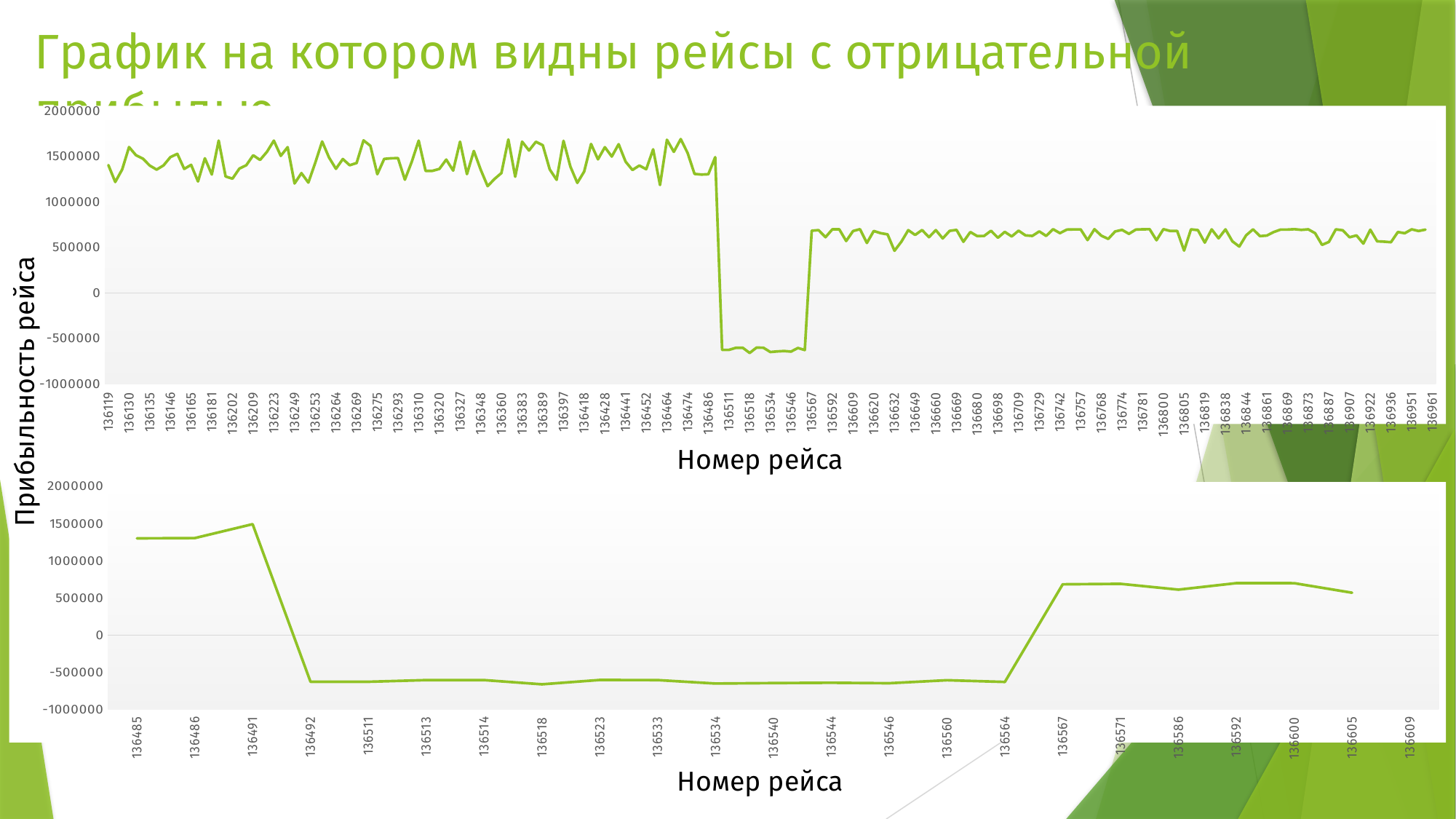

# График на котором видны рейсы с отрицательной прибылью

[unsupported chart]

Прибыльность рейса
Номер рейса

[unsupported chart]

Номер рейса